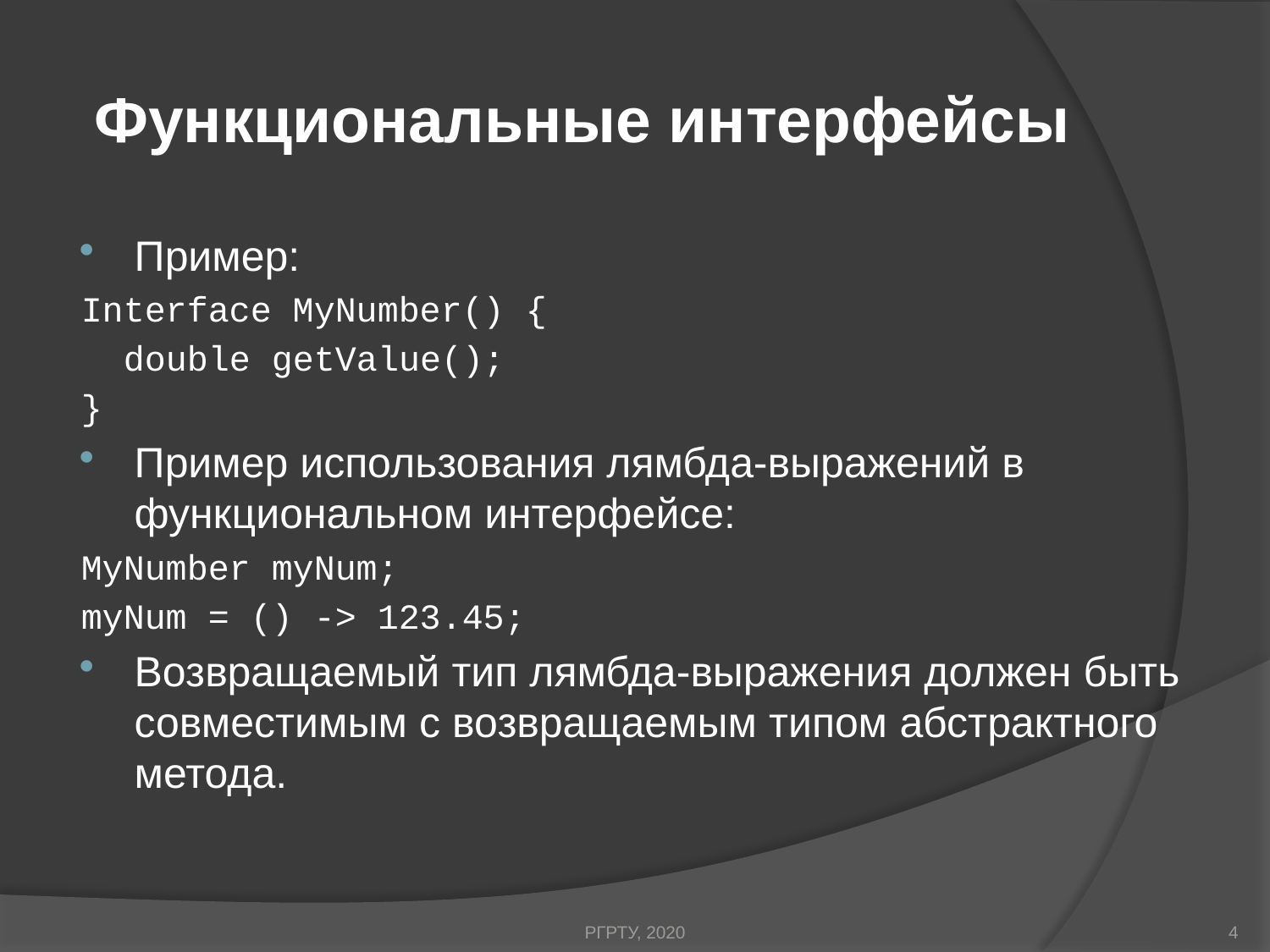

# Функциональные интерфейсы
Пример:
Interface MyNumber() {
  double getValue();
}
Пример использования лямбда-выражений в функциональном интерфейсе:
MyNumber myNum;
myNum = () -> 123.45;
Возвращаемый тип лямбда-выражения должен быть совместимым с возвращаемым типом абстрактного метода.
РГРТУ, 2020
4